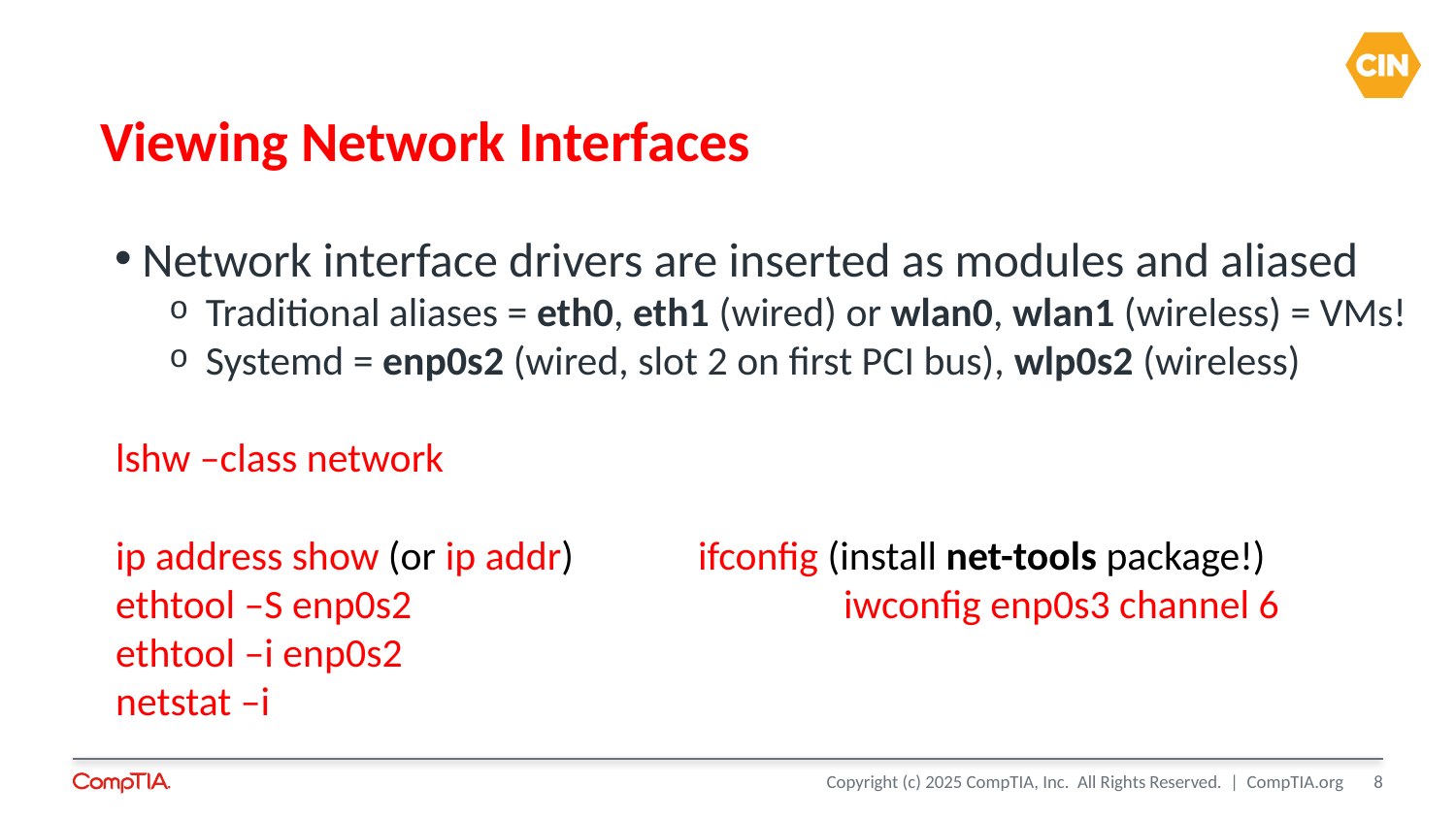

# Viewing Network Interfaces
Network interface drivers are inserted as modules and aliased
Traditional aliases = eth0, eth1 (wired) or wlan0, wlan1 (wireless) = VMs!
Systemd = enp0s2 (wired, slot 2 on first PCI bus), wlp0s2 (wireless)
lshw –class network
ip address show (or ip addr)	ifconfig (install net-tools package!)
ethtool –S enp0s2 			iwconfig enp0s3 channel 6
ethtool –i enp0s2
netstat –i
8